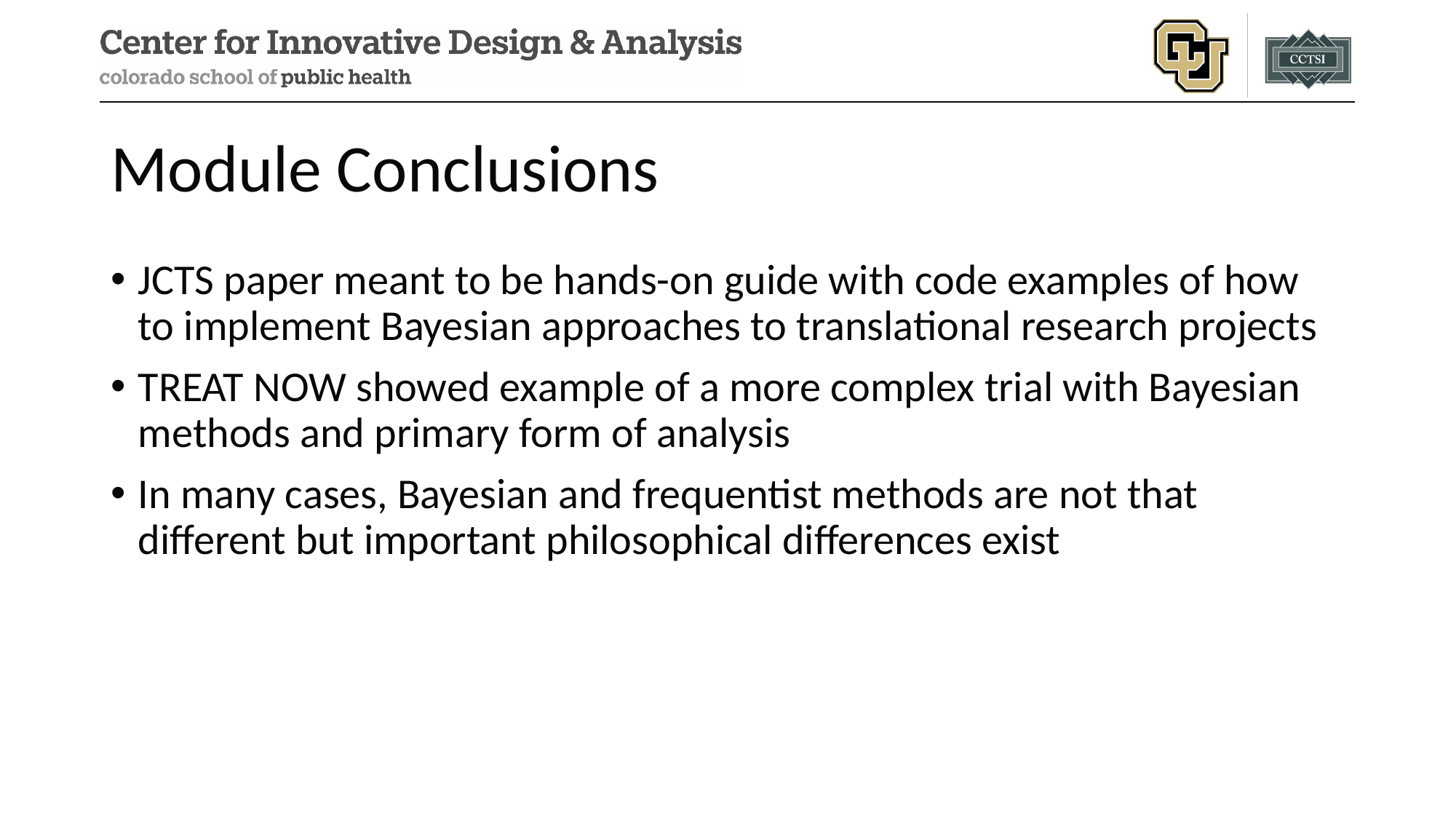

# Module Conclusions
JCTS paper meant to be hands-on guide with code examples of how to implement Bayesian approaches to translational research projects
TREAT NOW showed example of a more complex trial with Bayesian methods and primary form of analysis
In many cases, Bayesian and frequentist methods are not that different but important philosophical differences exist